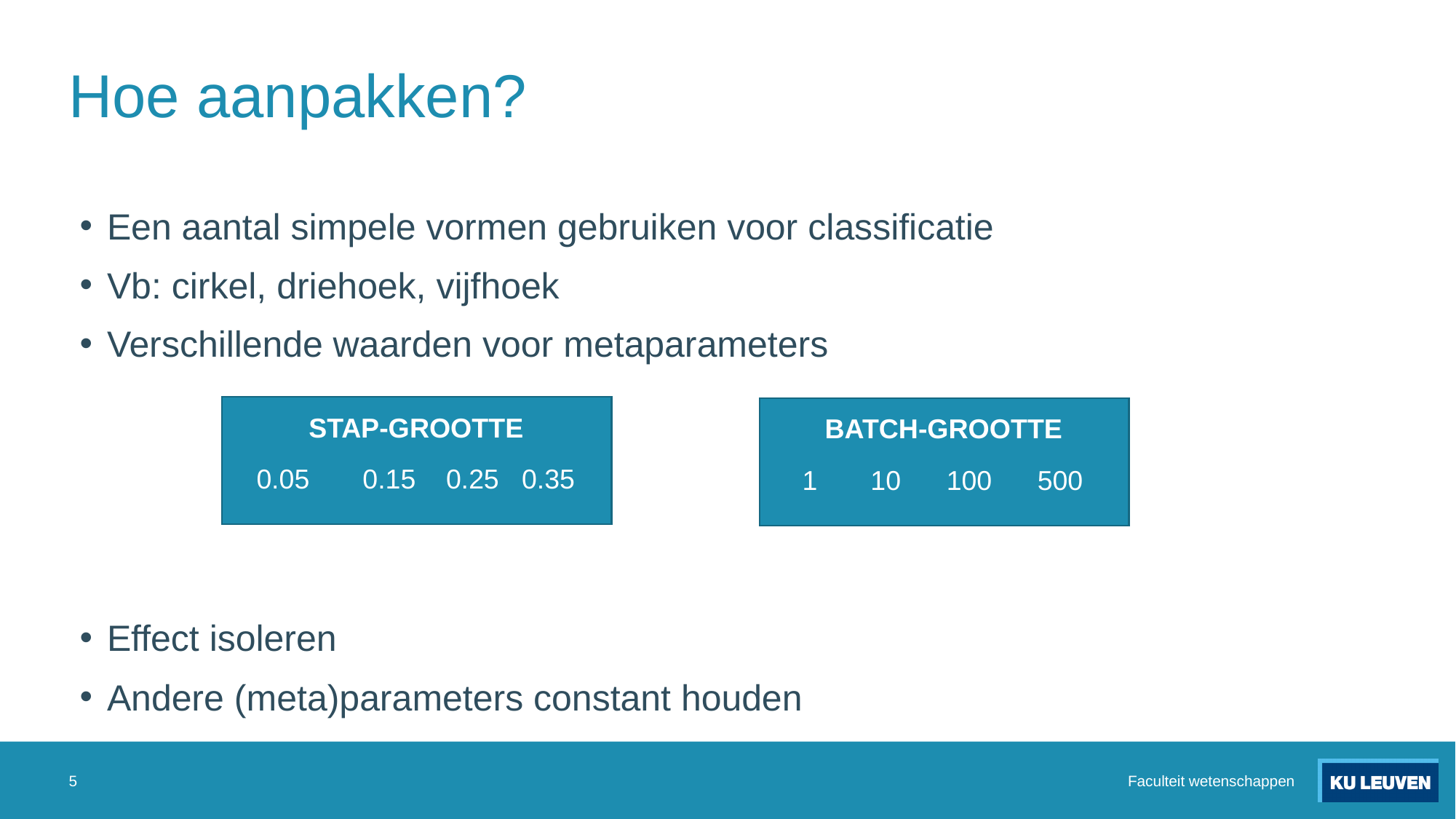

# Hoe aanpakken?
Een aantal simpele vormen gebruiken voor classificatie
Vb: cirkel, driehoek, vijfhoek
Verschillende waarden voor metaparameters

Effect isoleren
Andere (meta)parameters constant houden

STAP-GROOTTE
BATCH-GROOTTE
0.05       0.15    0.25   0.35
1       10      100      500
5
Faculteit wetenschappen